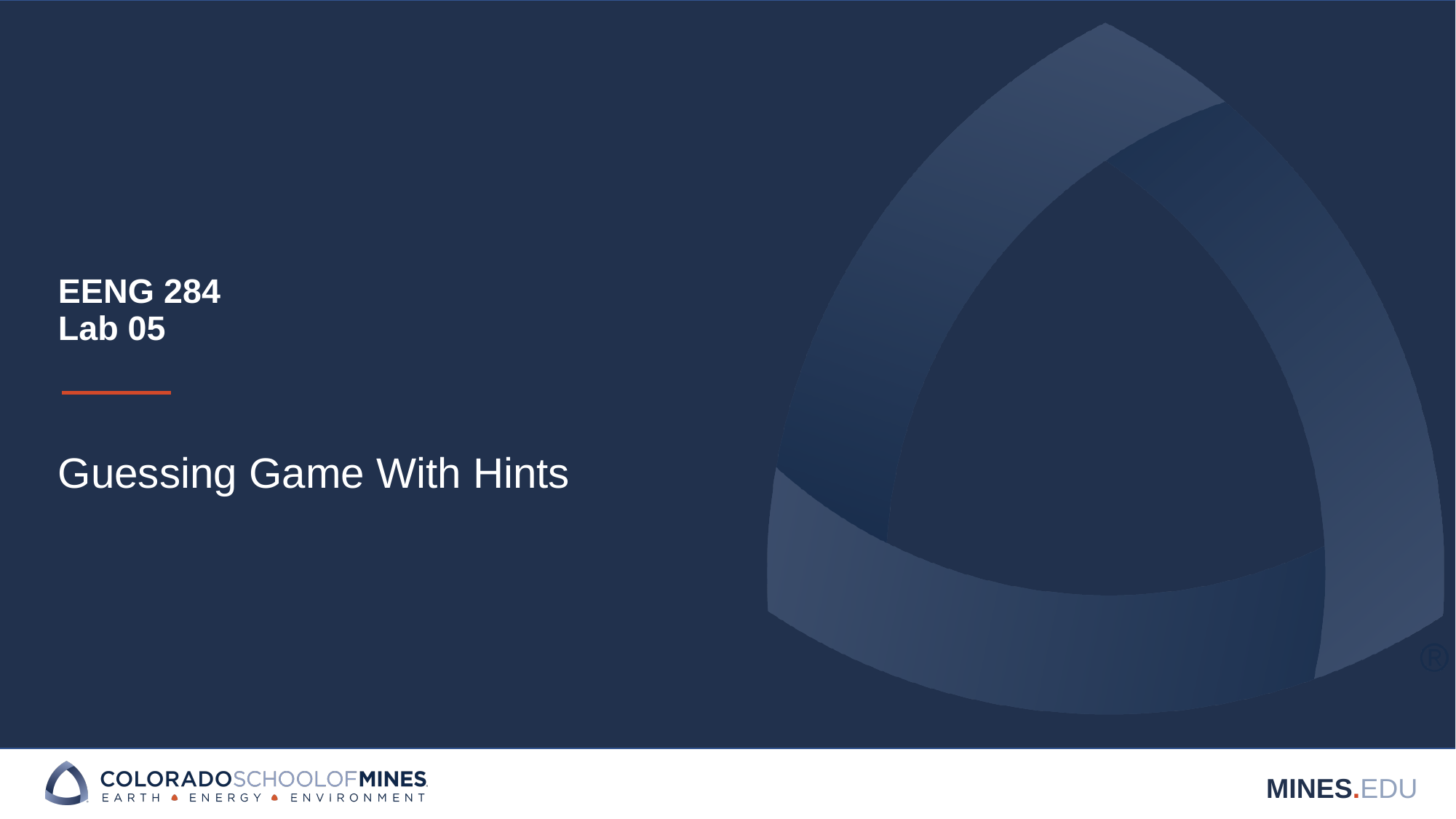

# EENG 284 Lab 05
Guessing Game With Hints